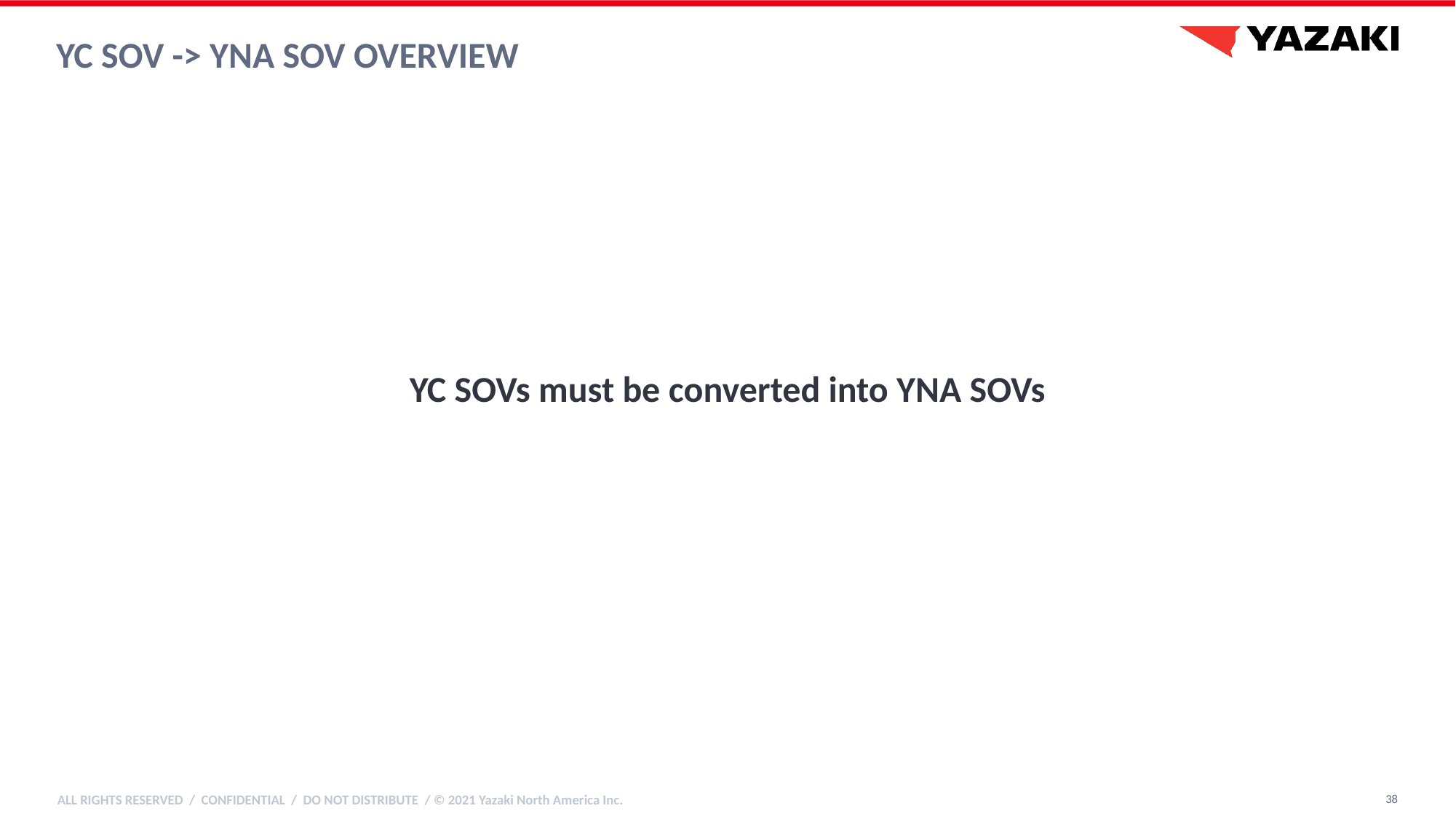

# YC SoV -> Yna SOV Overview
YC SOVs must be converted into YNA SOVs